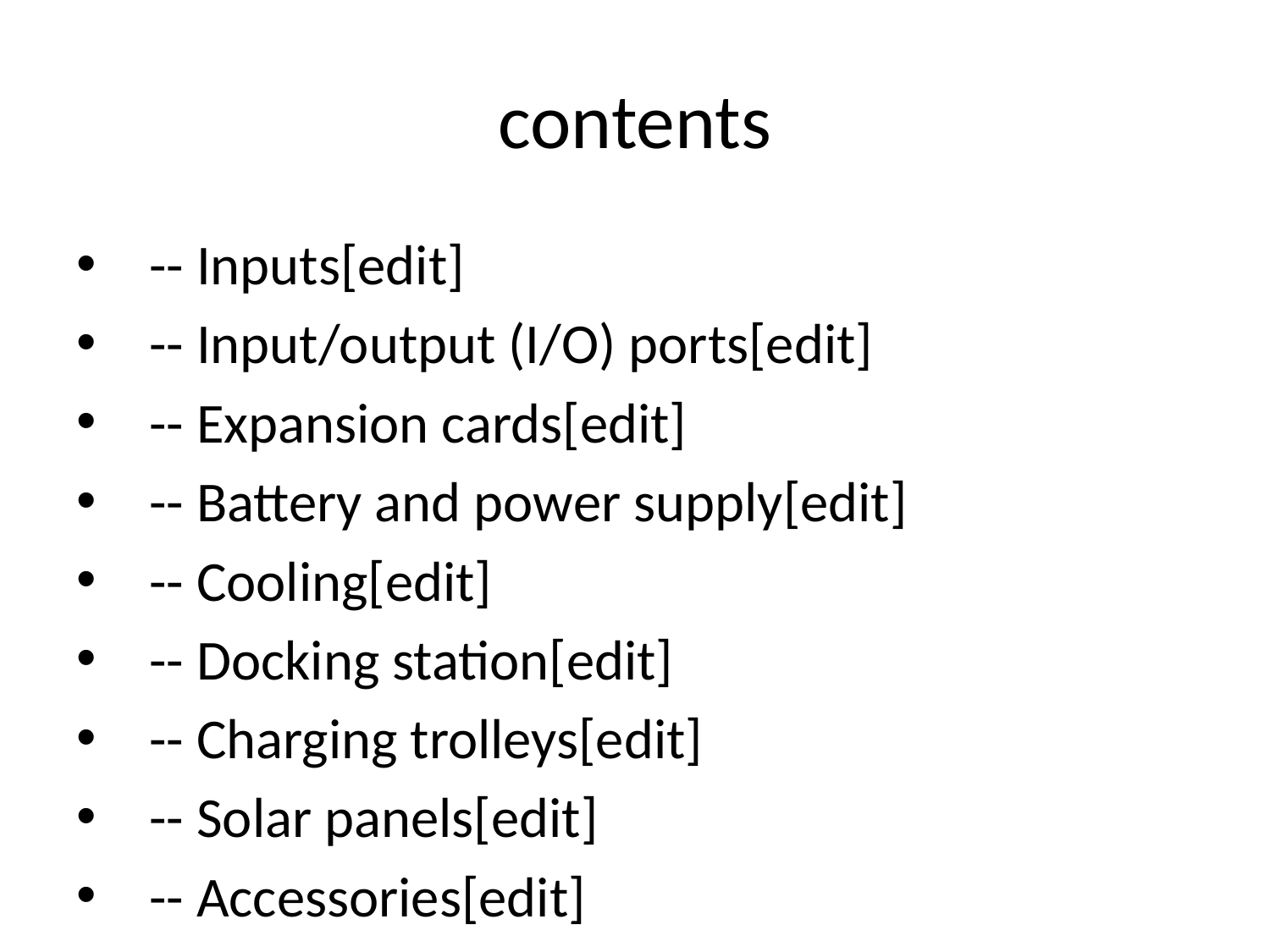

# contents
  -- Inputs[edit]
  -- Input/output (I/O) ports[edit]
  -- Expansion cards[edit]
  -- Battery and power supply[edit]
  -- Cooling[edit]
  -- Docking station[edit]
  -- Charging trolleys[edit]
  -- Solar panels[edit]
  -- Accessories[edit]